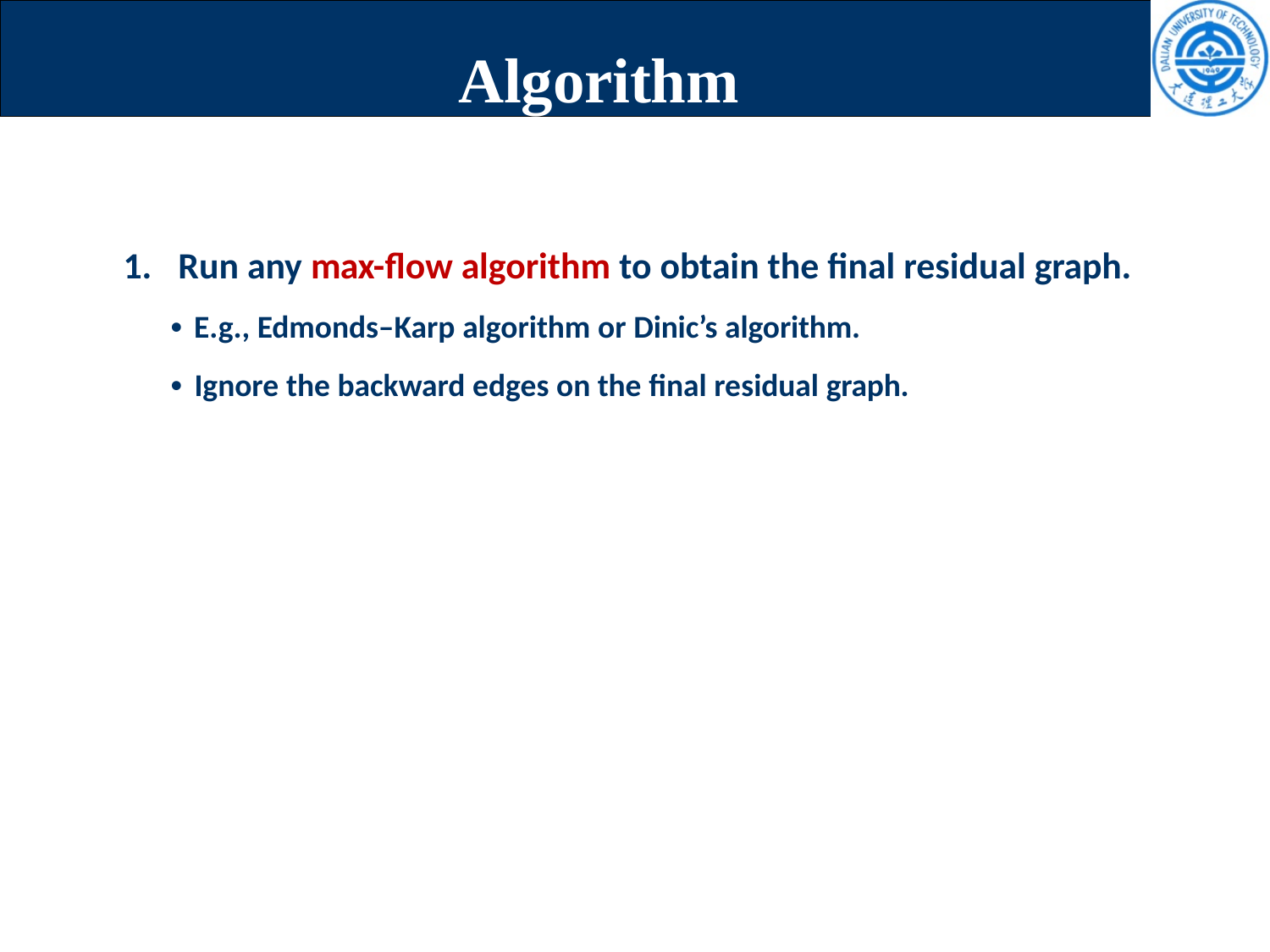

# Algorithm
1.	Run any max-flow algorithm to obtain the final residual graph.
• E.g., Edmonds–Karp algorithm or Dinic’s algorithm.
• Ignore the backward edges on the final residual graph.